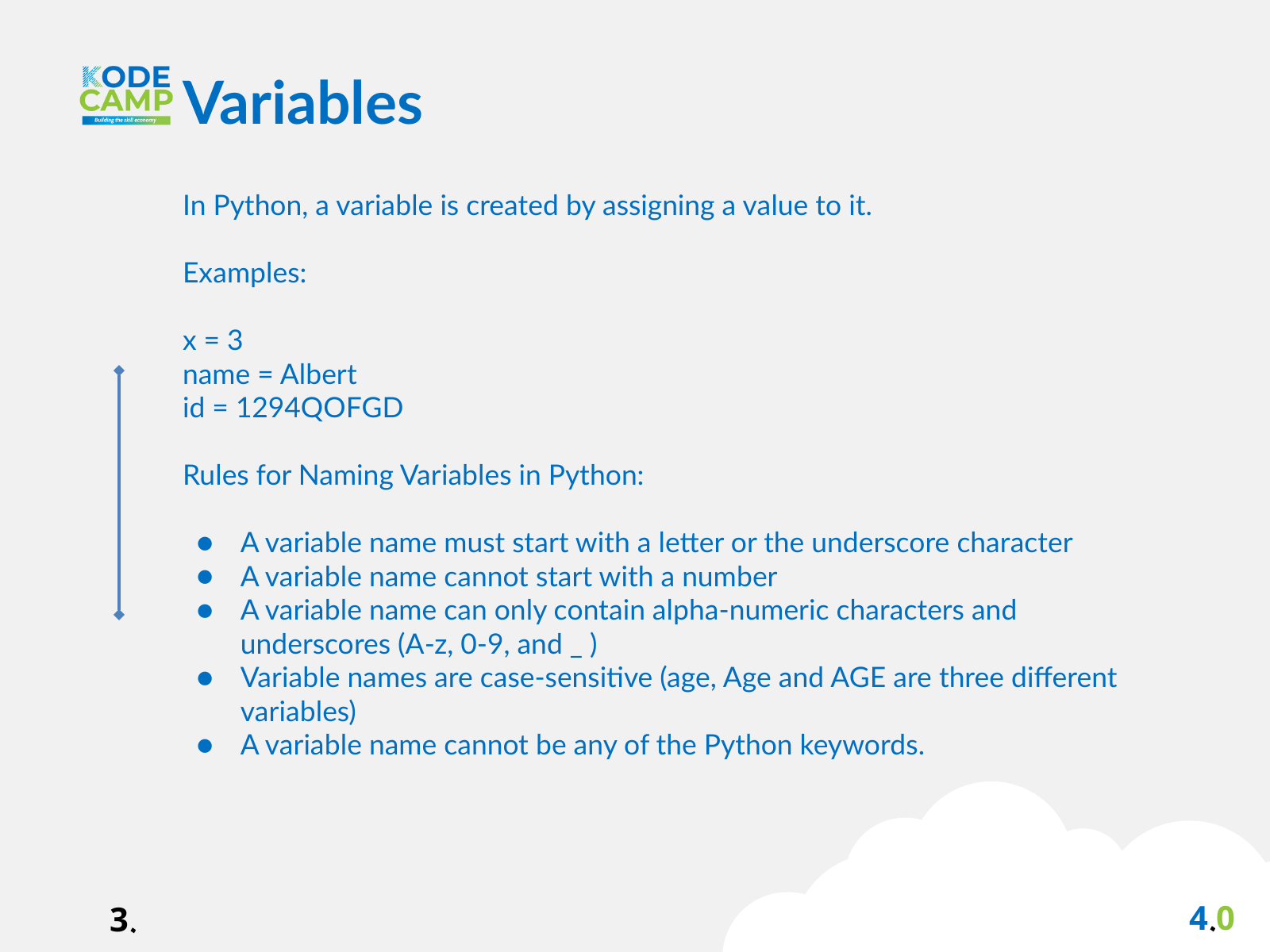

Variables
In Python, a variable is created by assigning a value to it.

Examples:
x = 3
name = Albert
id = 1294QOFGD

Rules for Naming Variables in Python:
A variable name must start with a letter or the underscore character
A variable name cannot start with a number
A variable name can only contain alpha-numeric characters and underscores (A-z, 0-9, and _ )
Variable names are case-sensitive (age, Age and AGE are three different variables)
A variable name cannot be any of the Python keywords.

4.0
3.